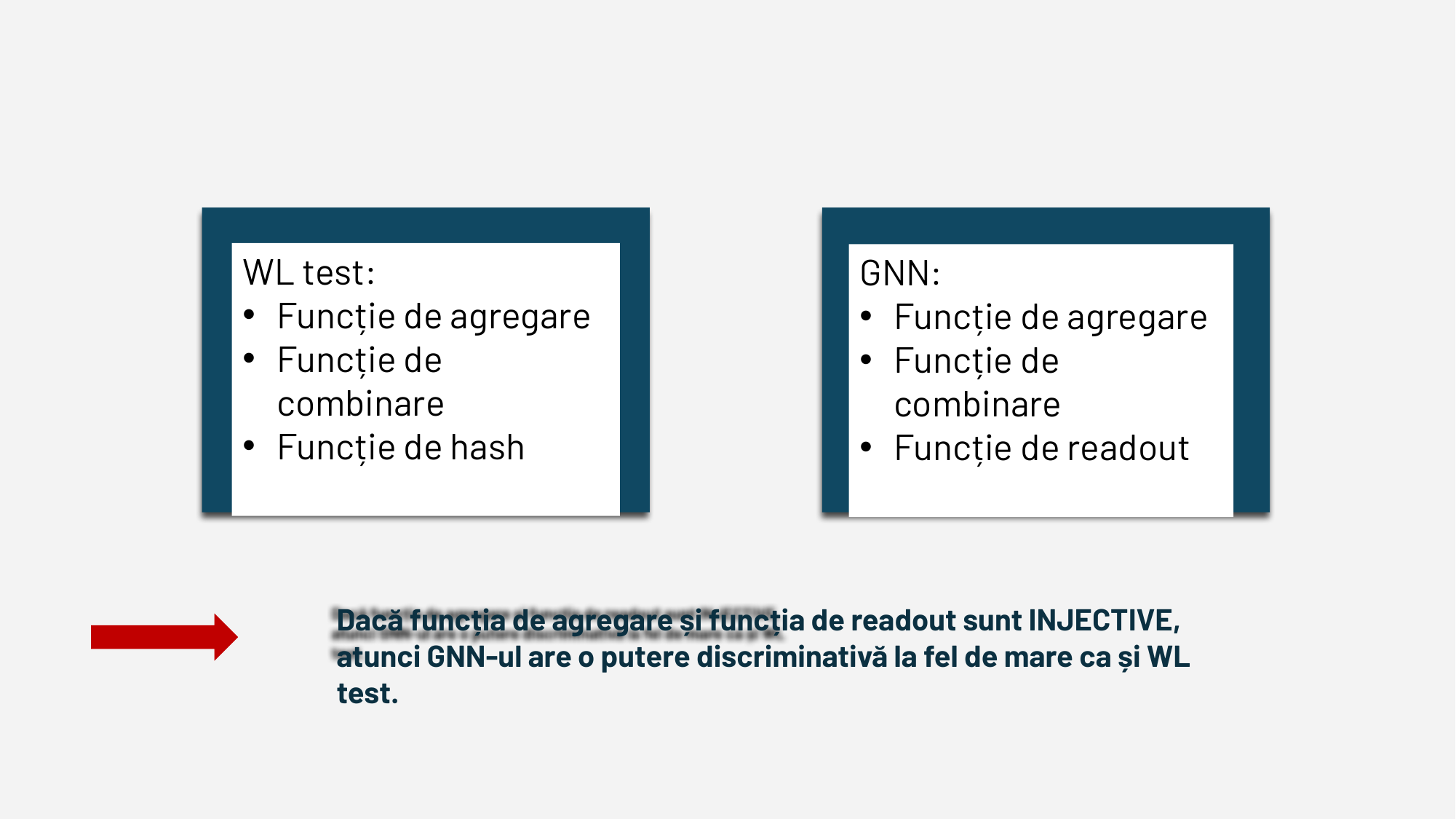

WL test:
Funcție de agregare
Funcție de combinare
Funcție de hash

GNN:
Funcție de agregare
Funcție de combinare
Funcție de readout

Dacă funcția de agregare și funcția de readout sunt INJECTIVE, atunci GNN-ul are o putere discriminativă la fel de mare ca și WL test.